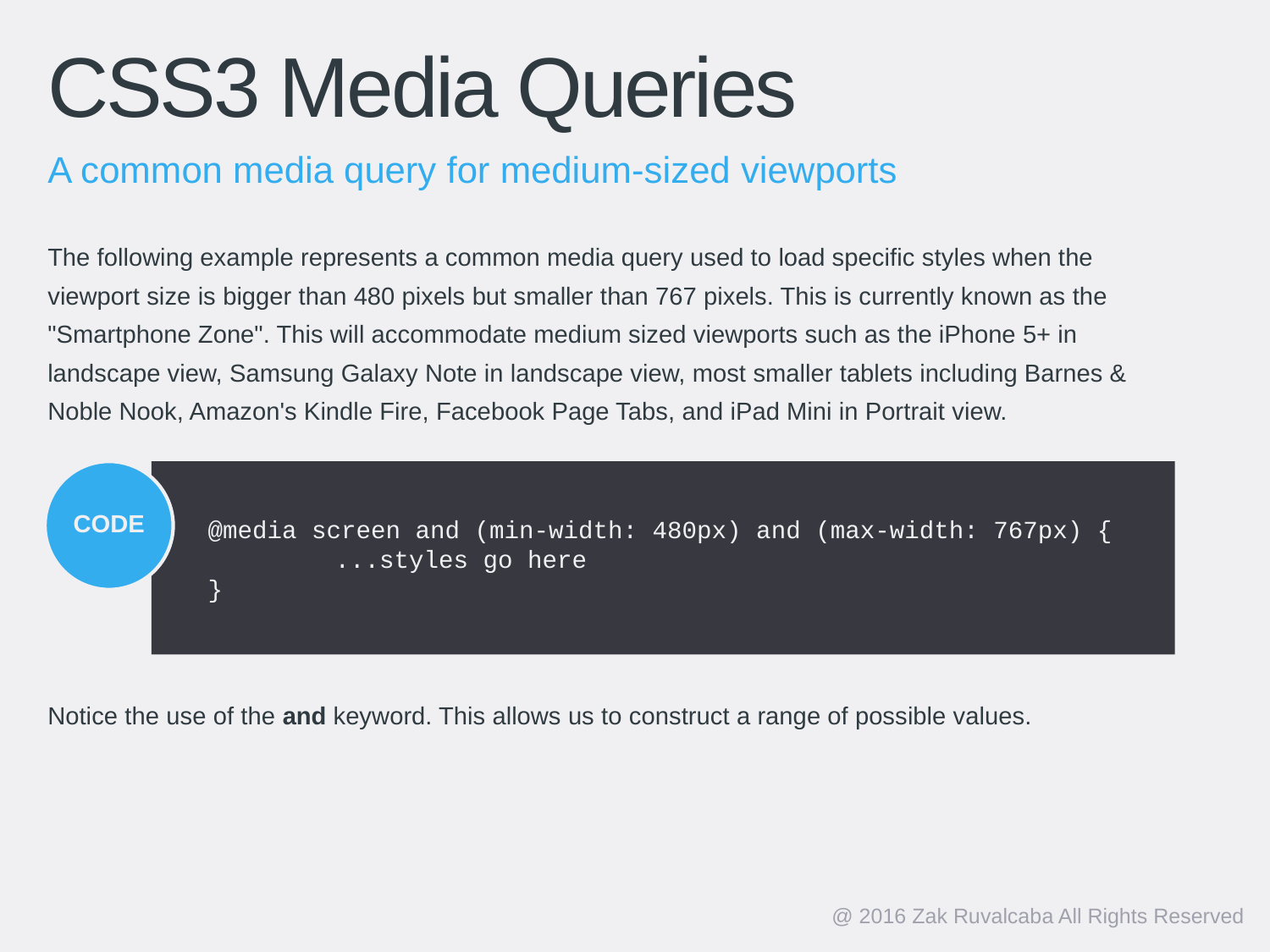

# CSS3 Media Queries
A common media query for medium-sized viewports
The following example represents a common media query used to load specific styles when the viewport size is bigger than 480 pixels but smaller than 767 pixels. This is currently known as the "Smartphone Zone". This will accommodate medium sized viewports such as the iPhone 5+ in landscape view, Samsung Galaxy Note in landscape view, most smaller tablets including Barnes & Noble Nook, Amazon's Kindle Fire, Facebook Page Tabs, and iPad Mini in Portrait view.

Notice the use of the and keyword. This allows us to construct a range of possible values.

@media screen and (min-width: 480px) and (max-width: 767px) {
	...styles go here
}

CODE